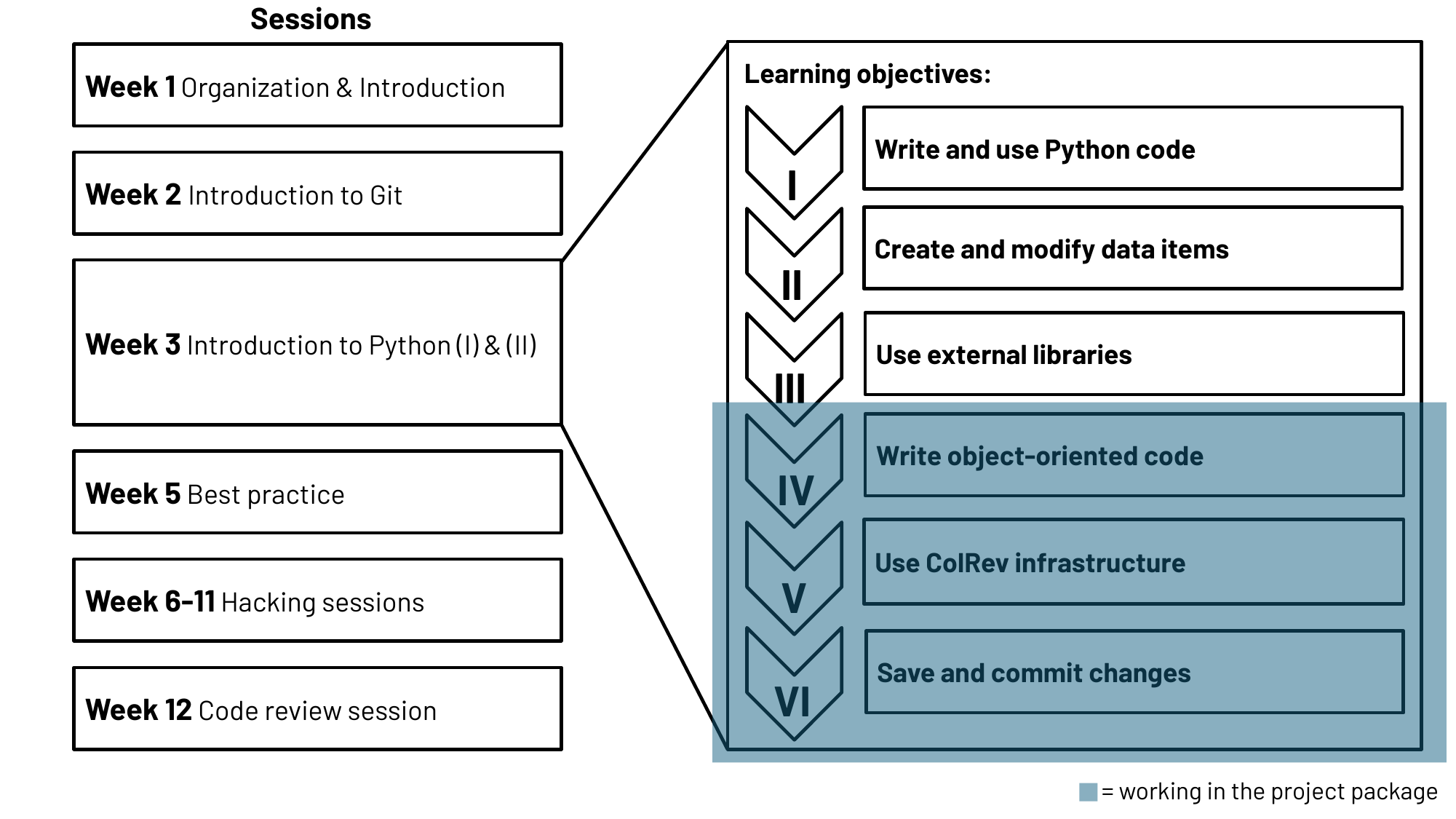

Sessions

Week 1 Organization & Introduction
Learning objectives:
Write and use Python code

Week 2 Introduction to Git
I
Create and modify data items

II
Week 3 Introduction to Python (I) & (II)
Use external libraries

III

Write object-oriented code

Week 5 Best practice
IV
Use ColRev infrastructure

Week 6-11 Hacking sessions
V
Save and commit changes

Week 12 Code review session
VI
= working in the project package